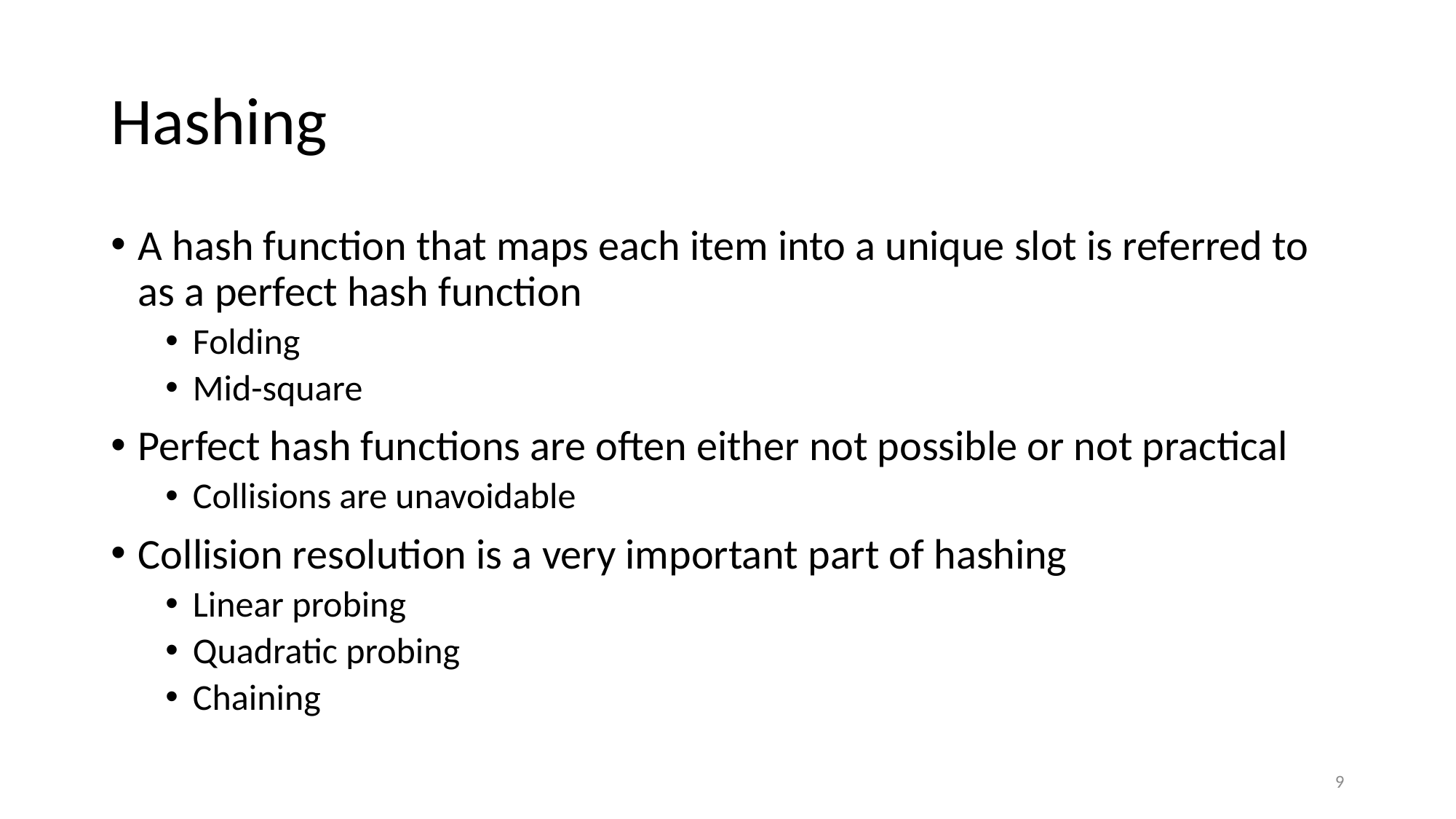

# Hashing
A hash function that maps each item into a unique slot is referred to as a perfect hash function
Folding
Mid-square
Perfect hash functions are often either not possible or not practical
Collisions are unavoidable
Collision resolution is a very important part of hashing
Linear probing
Quadratic probing
Chaining
9